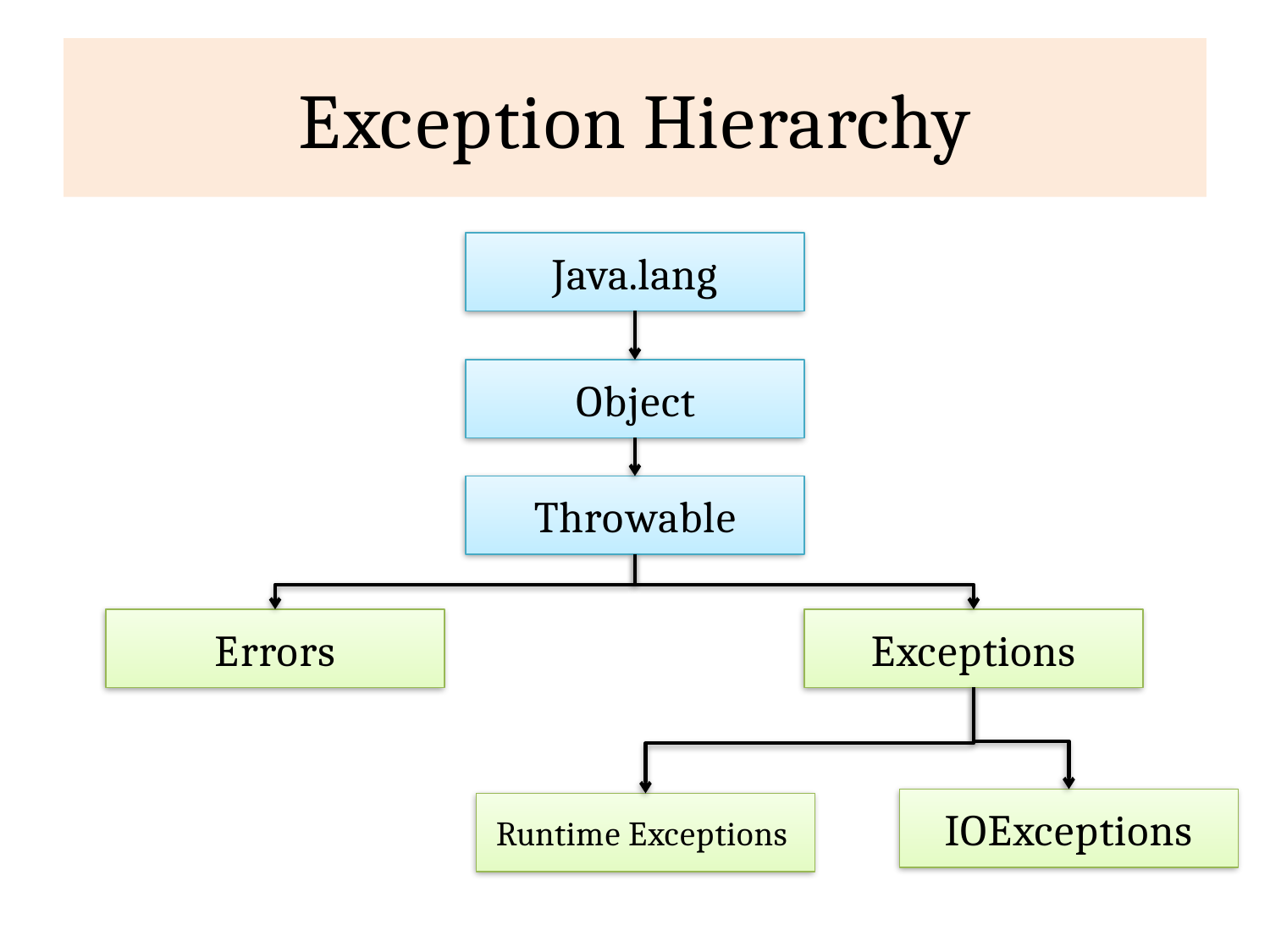

# Exception Hierarchy
Java.lang
Object
Throwable
Errors
Exceptions
IOExceptions
Runtime Exceptions